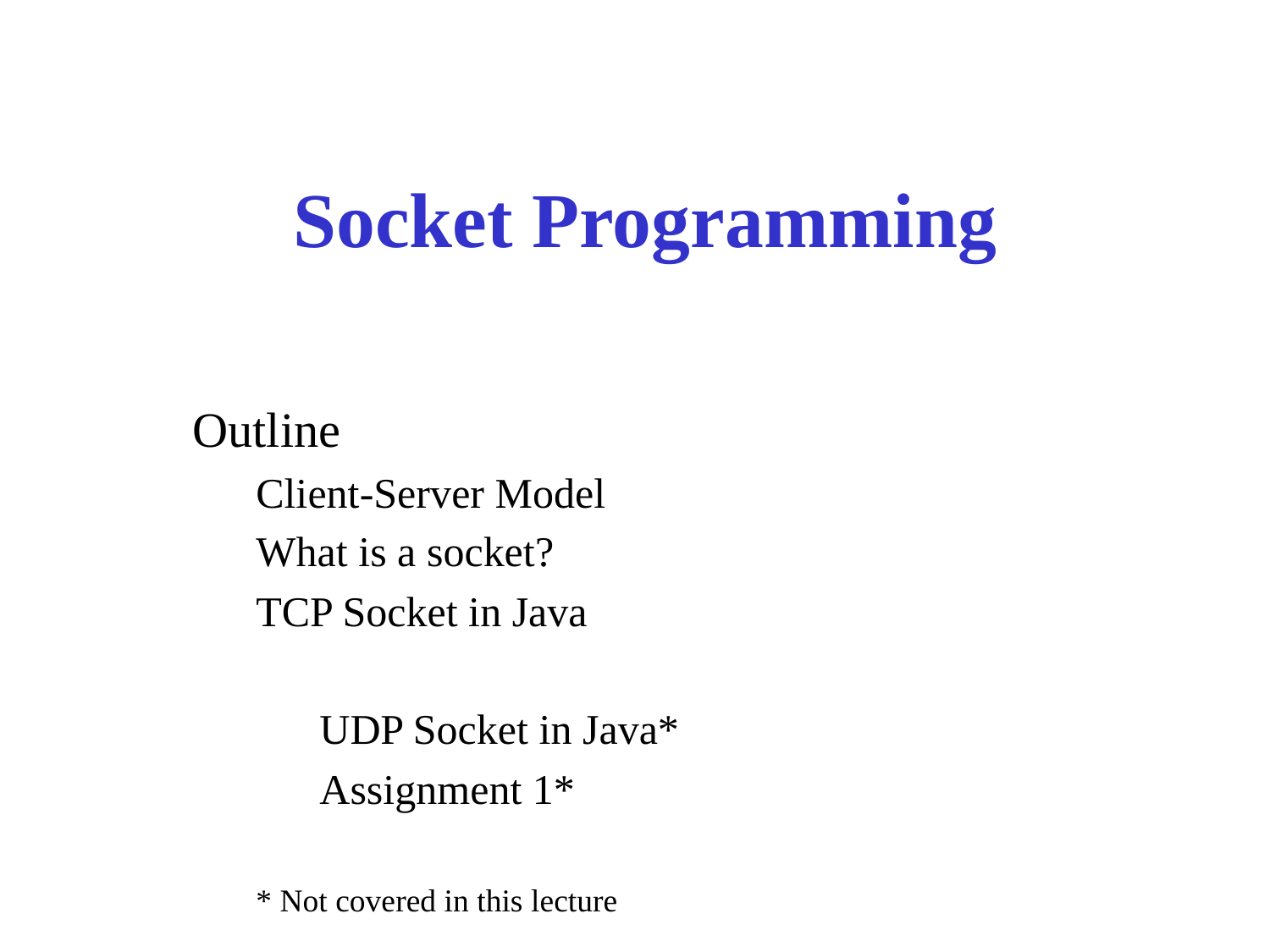

# Socket Programming
Outline
Client-Server Model
What is a socket?
TCP Socket in Java

	UDP Socket in Java*
	Assignment 1*

* Not covered in this lecture